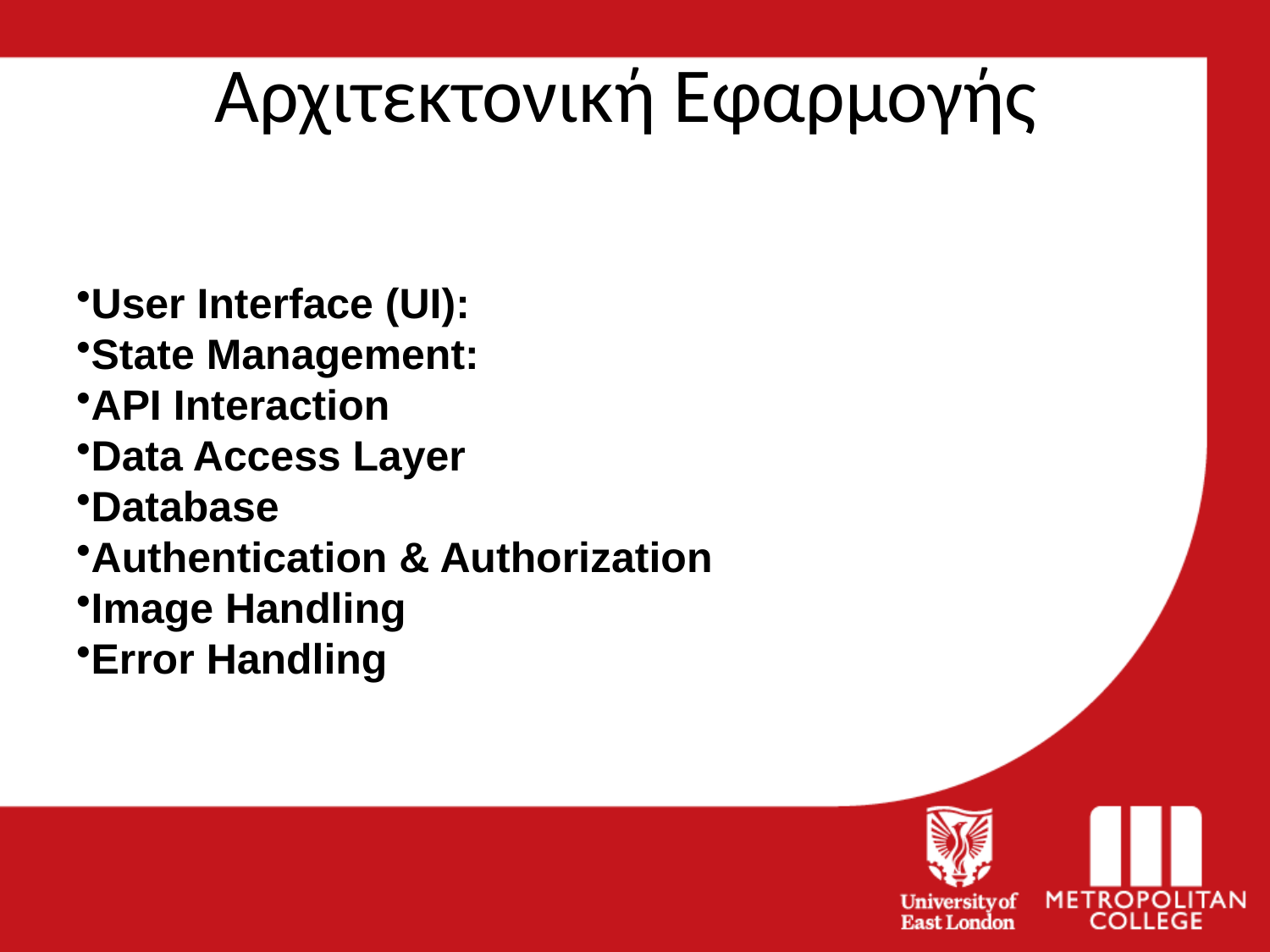

# Αρχιτεκτονική Εφαρμογής
User Interface (UI):
State Management:
API Interaction
Data Access Layer
Database
Authentication & Authorization
Image Handling
Error Handling